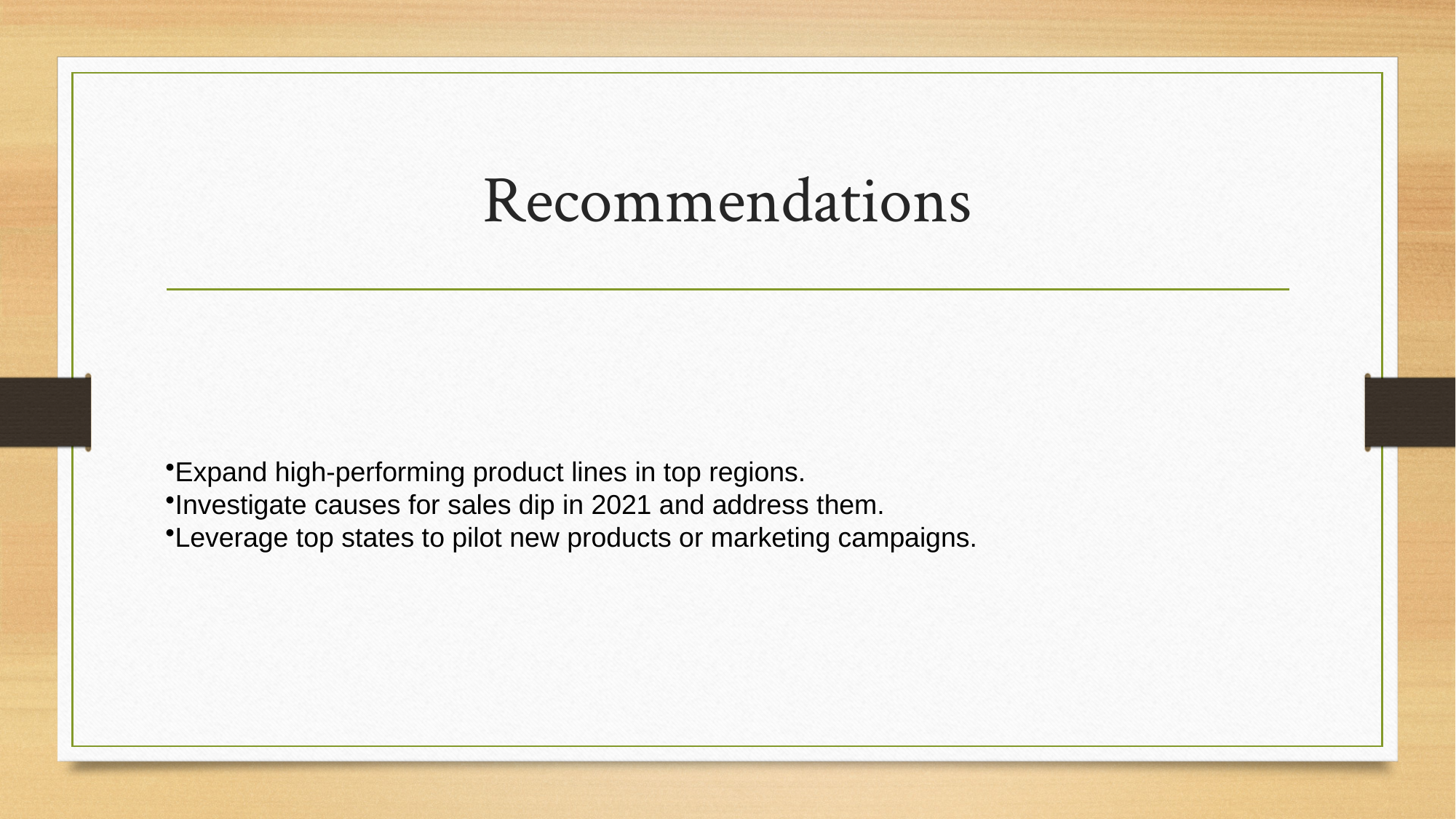

# Recommendations
Expand high-performing product lines in top regions.
Investigate causes for sales dip in 2021 and address them.
Leverage top states to pilot new products or marketing campaigns.